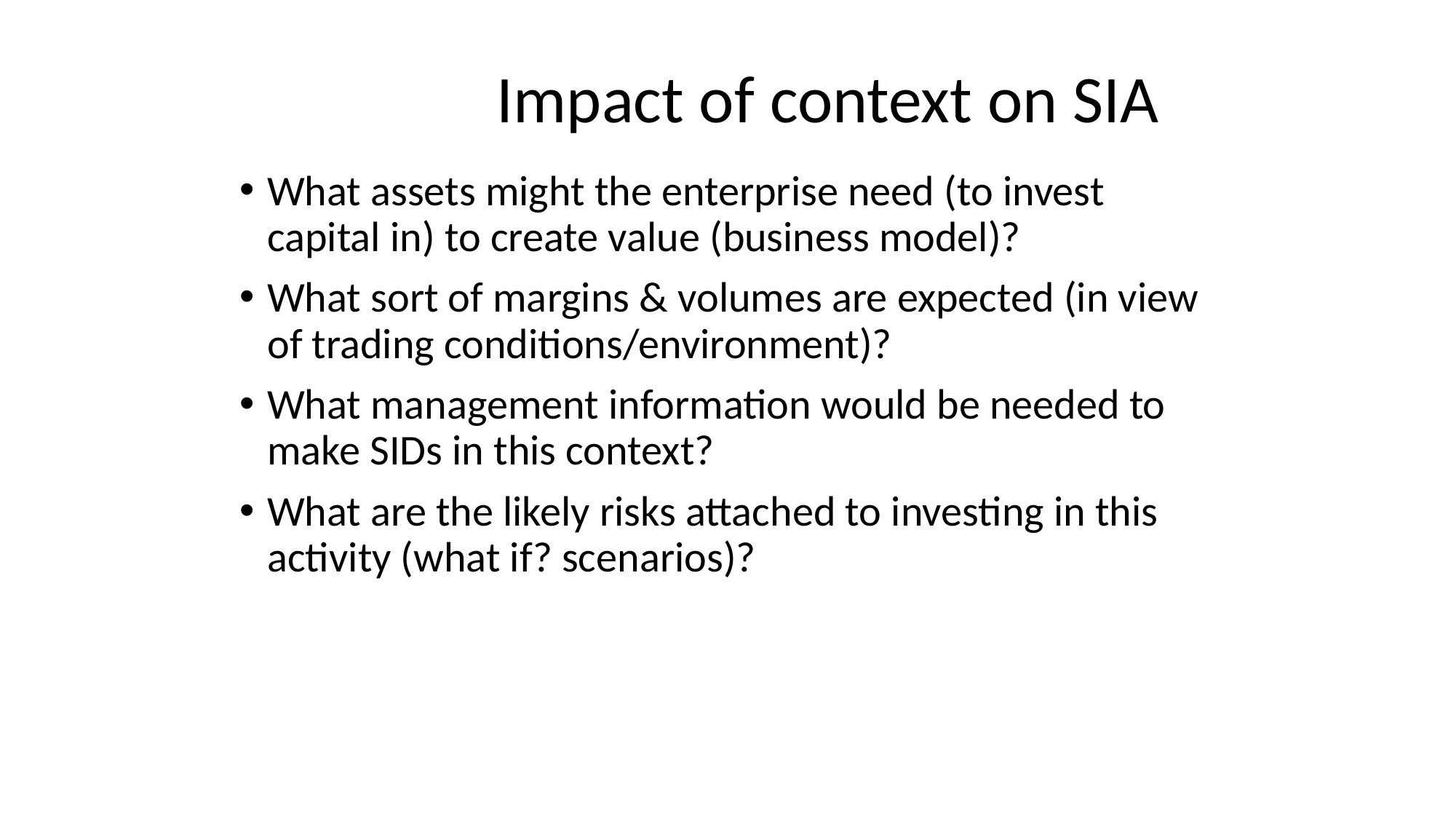

# Impact of context on SIA
What assets might the enterprise need (to invest capital in) to create value (business model)?
What sort of margins & volumes are expected (in view of trading conditions/environment)?
What management information would be needed to make SIDs in this context?
What are the likely risks attached to investing in this activity (what if? scenarios)?